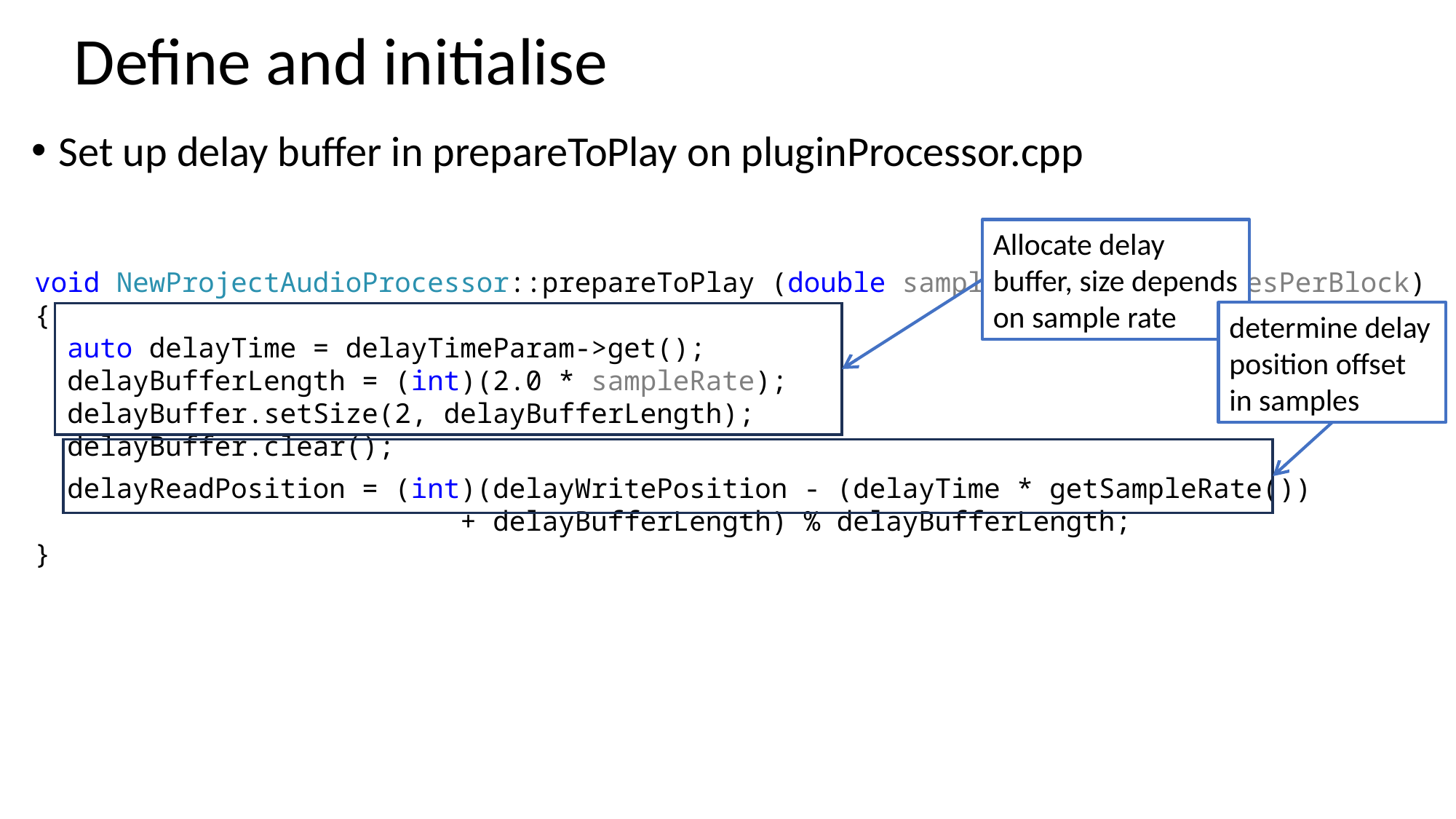

# Define and initialise
Set up delay buffer in prepareToPlay on pluginProcessor.cpp

Allocate delay buffer, size depends on sample rate
void NewProjectAudioProcessor::prepareToPlay (double sampleRate, int samplesPerBlock) {
  auto delayTime = delayTimeParam->get();
  delayBufferLength = (int)(2.0 * sampleRate);
  delayBuffer.setSize(2, delayBufferLength);
  delayBuffer.clear();
  delayReadPosition = (int)(delayWritePosition - (delayTime * getSampleRate())
                          + delayBufferLength) % delayBufferLength;
}
determine delay position offset in samples